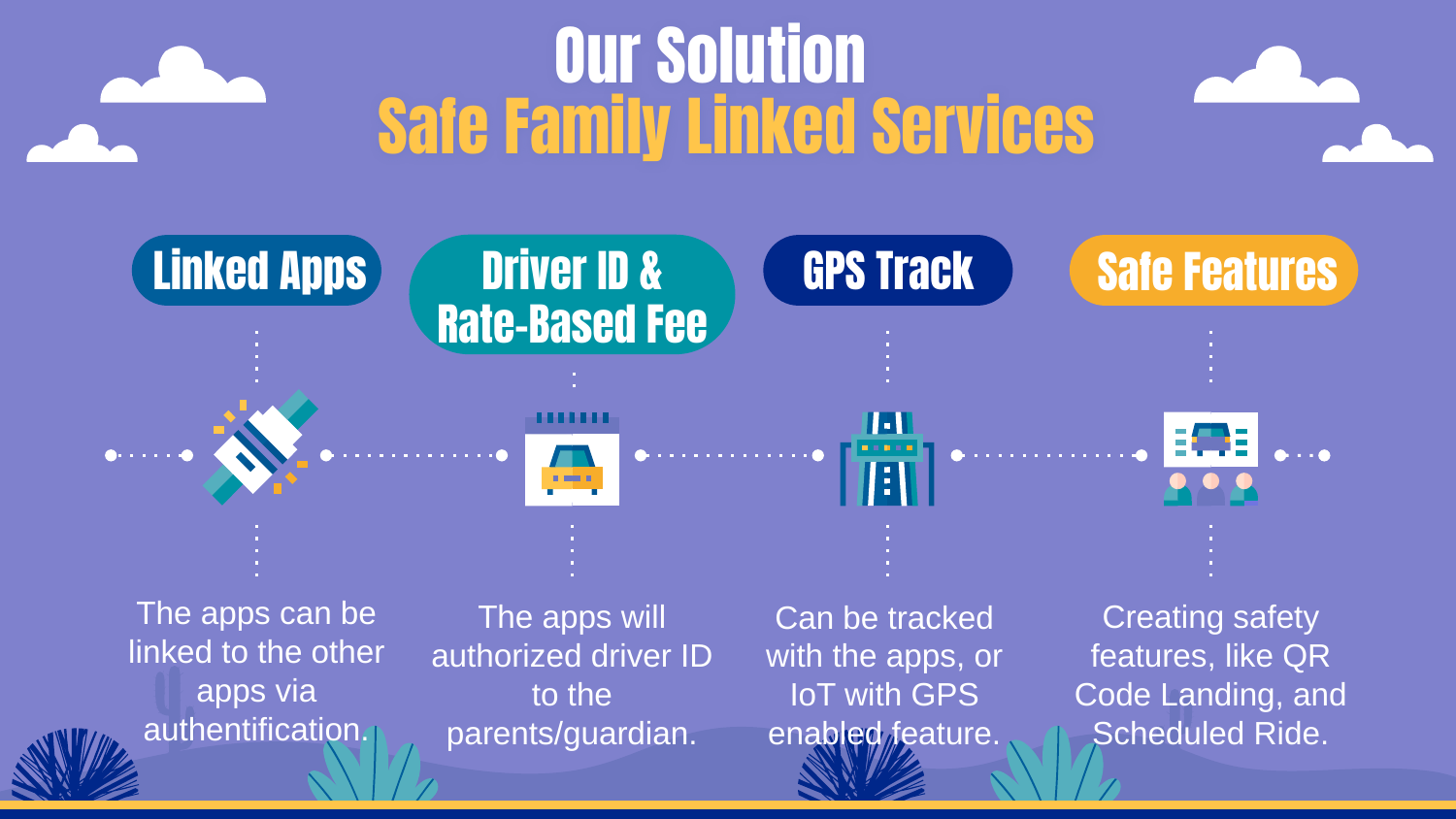

# Our Solution
Safe Family Linked Services
Linked Apps
Driver ID & Rate-Based Fee
GPS Track
Safe Features

The apps can be linked to the other apps via authentification.
The apps will authorized driver ID to the parents/guardian.
Creating safety features, like QR Code Landing, and Scheduled Ride.
Can be tracked with the apps, or IoT with GPS enabled feature.